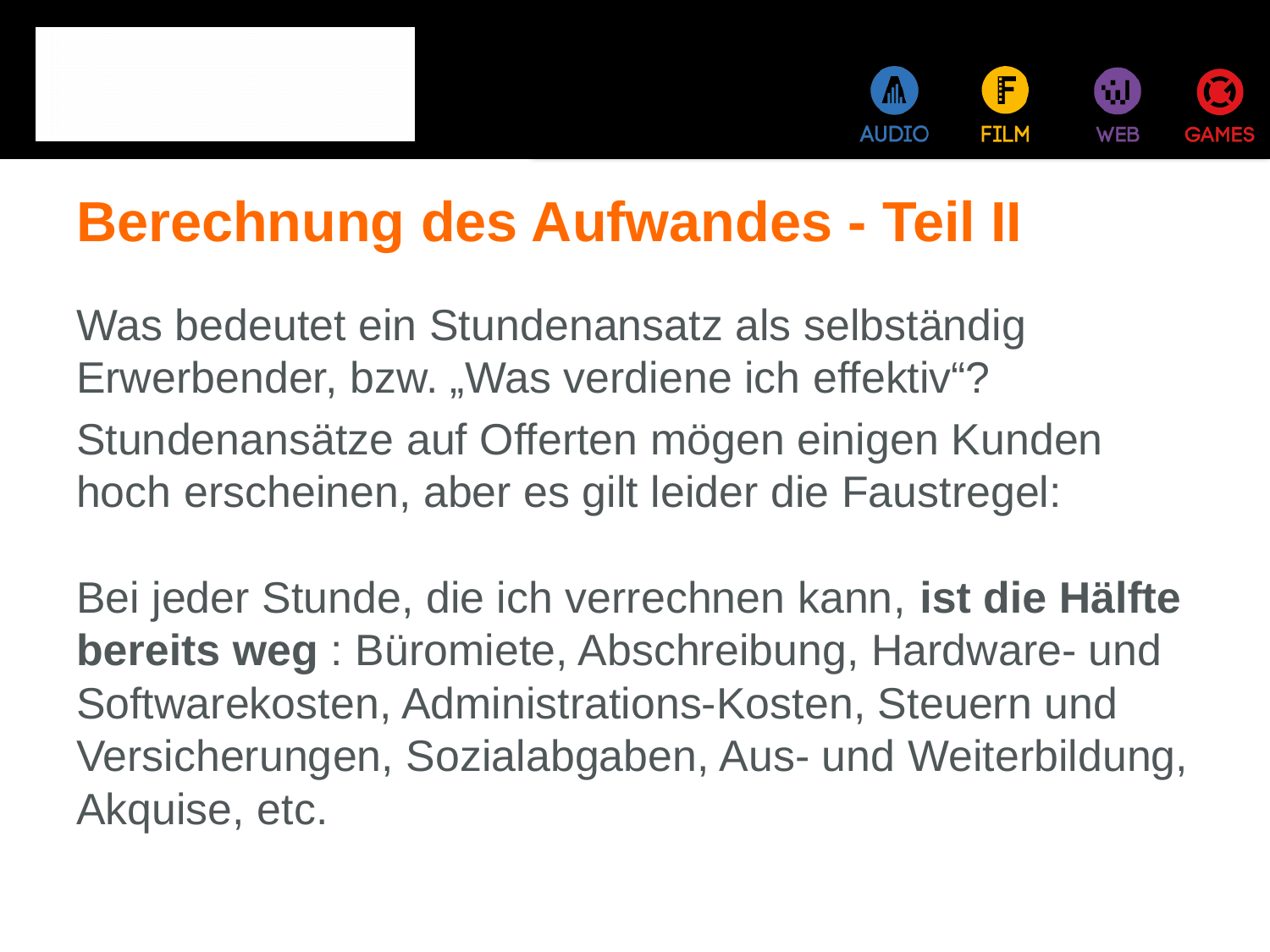

# Berechnung des Aufwandes - Teil II
Was bedeutet ein Stundenansatz als selbständig Erwerbender, bzw. „Was verdiene ich effektiv“?
Stundenansätze auf Offerten mögen einigen Kunden hoch erscheinen, aber es gilt leider die Faustregel:
Bei jeder Stunde, die ich verrechnen kann, ist die Hälfte bereits weg : Büromiete, Abschreibung, Hardware- und Softwarekosten, Administrations-Kosten, Steuern und Versicherungen, Sozialabgaben, Aus- und Weiterbildung, Akquise, etc.